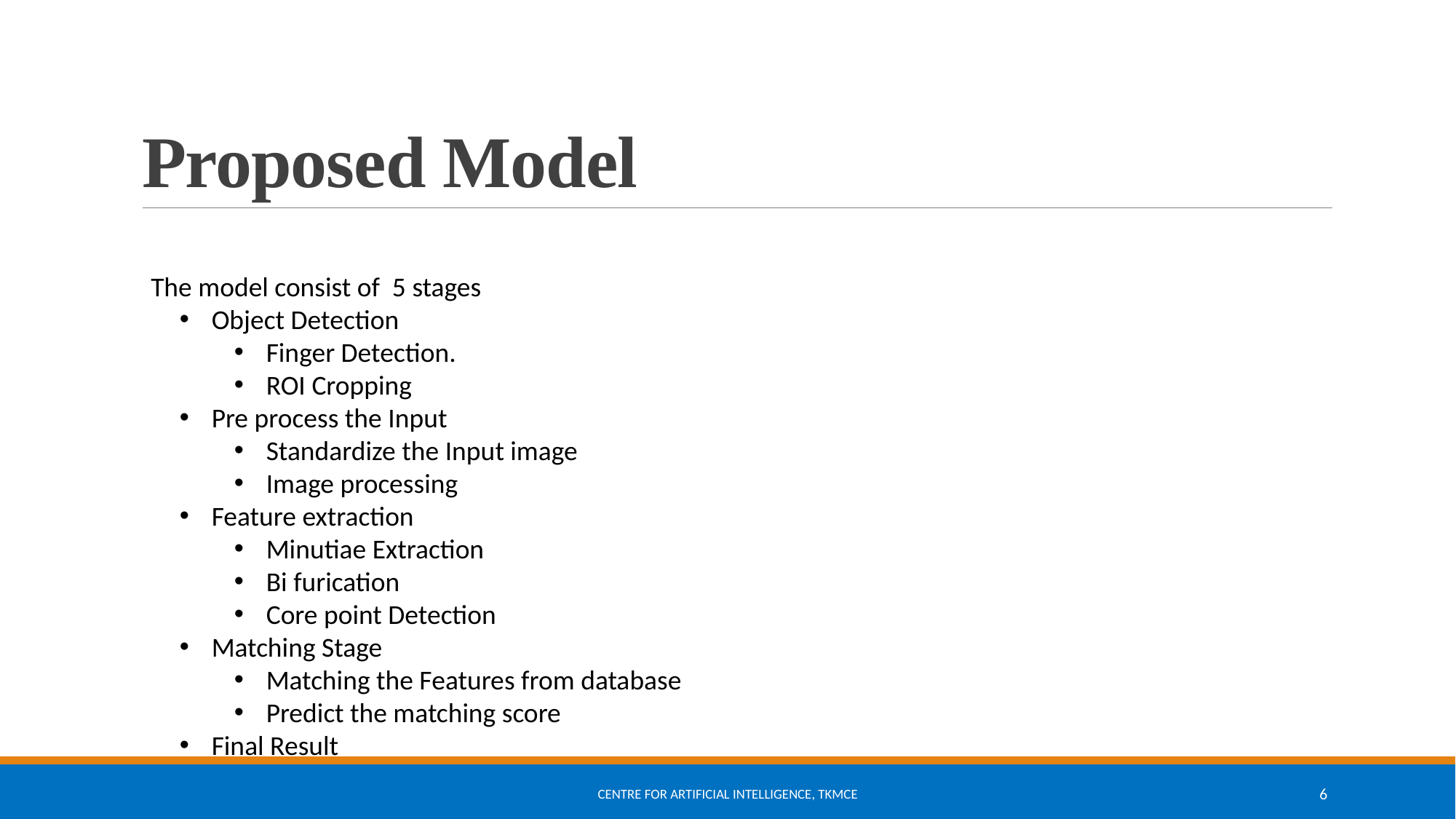

# Proposed Model
The model consist of  5 stages
 Object Detection
 Finger Detection.
 ROI Cropping
 Pre process the Input
 Standardize the Input image
 Image processing
 Feature extraction
 Minutiae Extraction
 Bi furication
 Core point Detection
 Matching Stage
 Matching the Features from database
 Predict the matching score
 Final Result

Centre for Artificial Intelligence, TKMCE
6